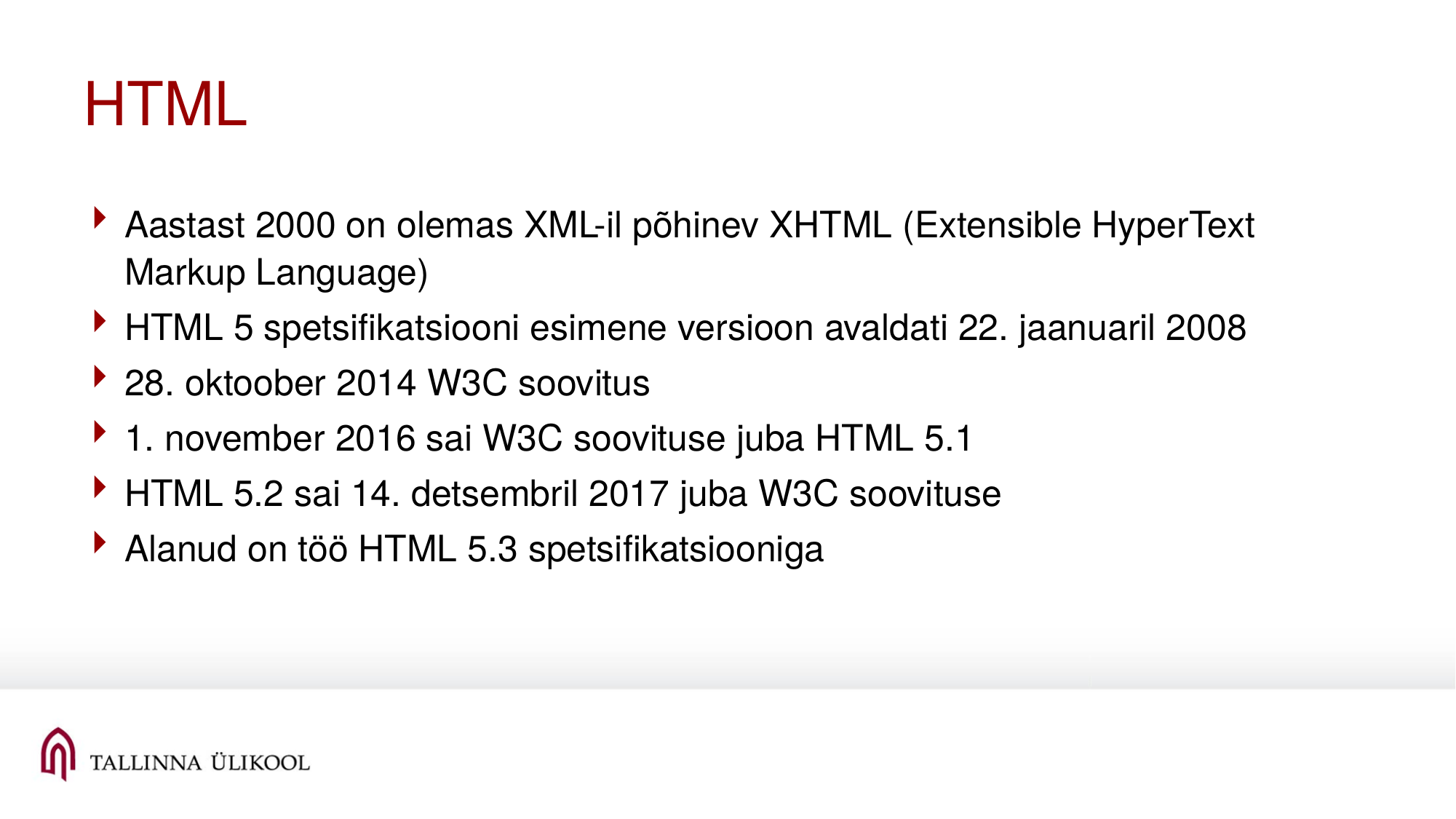

# HTML
Aastast 2000 on olemas XML-il põhinev XHTML (Extensible HyperText Markup Language)
HTML 5 spetsifikatsiooni esimene versioon avaldati 22. jaanuaril 2008
28. oktoober 2014 W3C soovitus
1. november 2016 sai W3C soovituse juba HTML 5.1
HTML 5.2 sai 14. detsembril 2017 juba W3C soovituse
Alanud on töö HTML 5.3 spetsifikatsiooniga